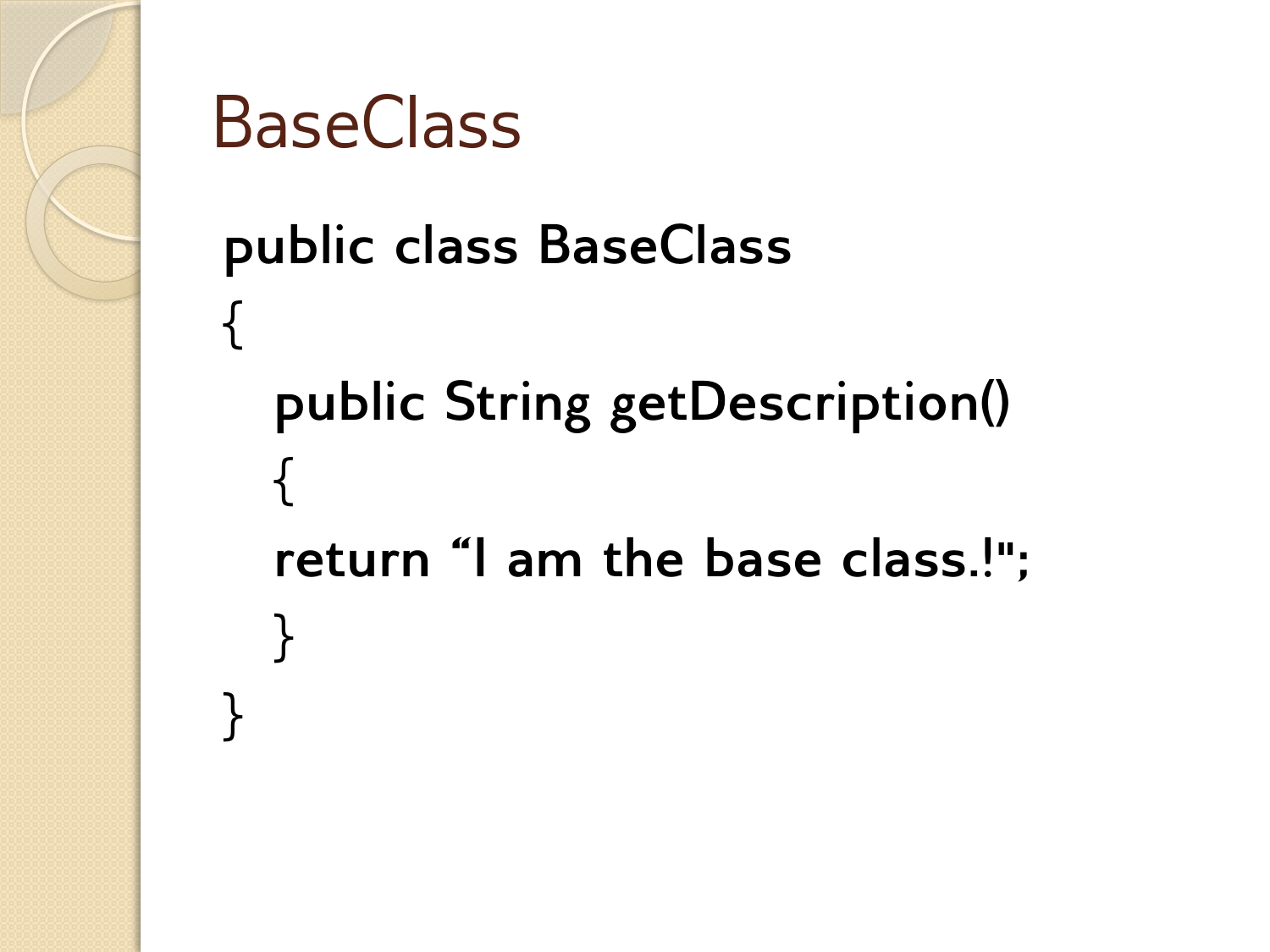

# BaseClass
public class BaseClass
{
   public String getDescription()
   {
   return “I am the base class.!";
   }
}